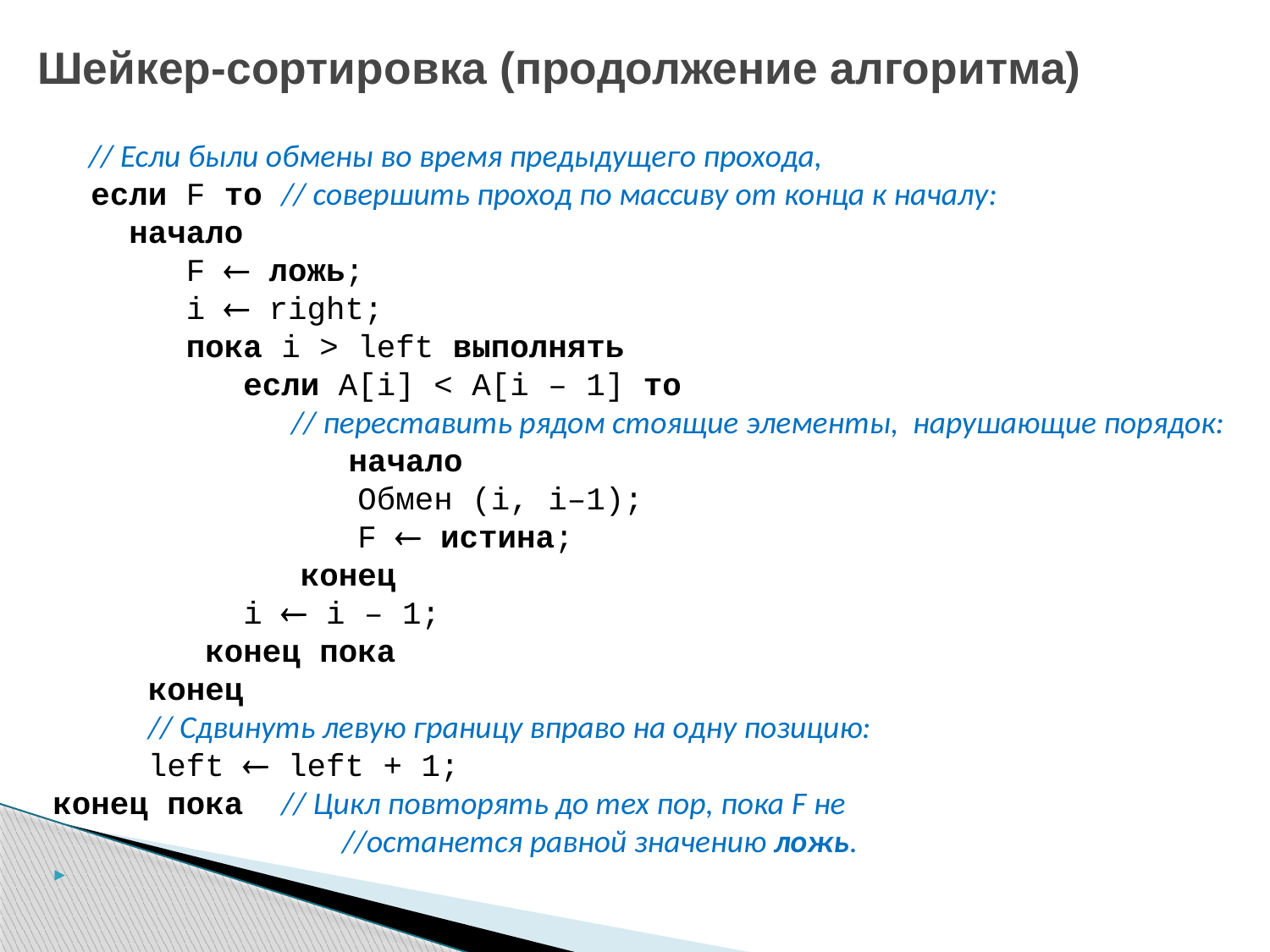

# Шейкер-сортировка (продолжение алгоритма)
     // Если были обмены во время предыдущего прохода,
  если F то // совершить проход по массиву от конца к началу:
    начало
       F ← ложь;
       i ← right;
       пока i > left выполнять
          если A[i] < A[i – 1] то
    	    // переставить рядом стоящие элементы,  нарушающие порядок:
   	       начало
                Обмен (i, i–1);
                F ← истина;
             конец
          i ← i – 1;
        конец пока
     конец
     // Сдвинуть левую границу вправо на одну позицию:
     left ← left + 1;
конец пока  // Цикл повторять до тех пор, пока F не
         		//останется равной значению ложь.